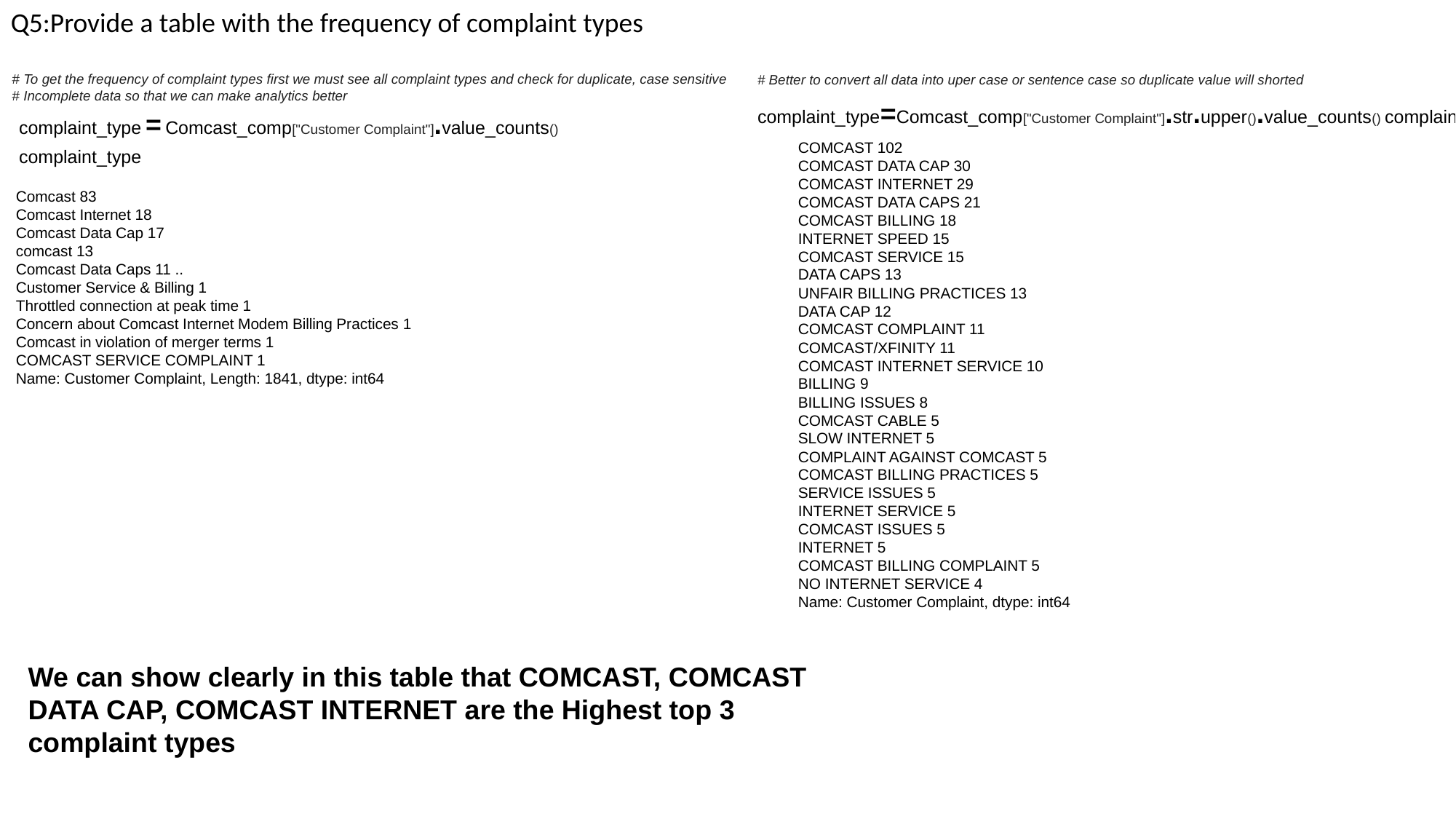

Q5:Provide a table with the frequency of complaint types
# To get the frequency of complaint types first we must see all complaint types and check for duplicate, case sensitive
# Incomplete data so that we can make analytics better
# Better to convert all data into uper case or sentence case so duplicate value will shorted
complaint_type=Comcast_comp["Customer Complaint"].str.upper().value_counts() complaint_type.head(25)
complaint_type = Comcast_comp["Customer Complaint"].value_counts()
complaint_type
COMCAST 102
COMCAST DATA CAP 30
COMCAST INTERNET 29
COMCAST DATA CAPS 21
COMCAST BILLING 18
INTERNET SPEED 15
COMCAST SERVICE 15
DATA CAPS 13
UNFAIR BILLING PRACTICES 13
DATA CAP 12
COMCAST COMPLAINT 11
COMCAST/XFINITY 11
COMCAST INTERNET SERVICE 10
BILLING 9
BILLING ISSUES 8
COMCAST CABLE 5
SLOW INTERNET 5
COMPLAINT AGAINST COMCAST 5
COMCAST BILLING PRACTICES 5
SERVICE ISSUES 5
INTERNET SERVICE 5
COMCAST ISSUES 5
INTERNET 5
COMCAST BILLING COMPLAINT 5
NO INTERNET SERVICE 4
Name: Customer Complaint, dtype: int64
Comcast 83
Comcast Internet 18
Comcast Data Cap 17
comcast 13
Comcast Data Caps 11 ..
Customer Service & Billing 1
Throttled connection at peak time 1
Concern about Comcast Internet Modem Billing Practices 1
Comcast in violation of merger terms 1
COMCAST SERVICE COMPLAINT 1
Name: Customer Complaint, Length: 1841, dtype: int64
We can show clearly in this table that COMCAST, COMCAST DATA CAP, COMCAST INTERNET are the Highest top 3 complaint types